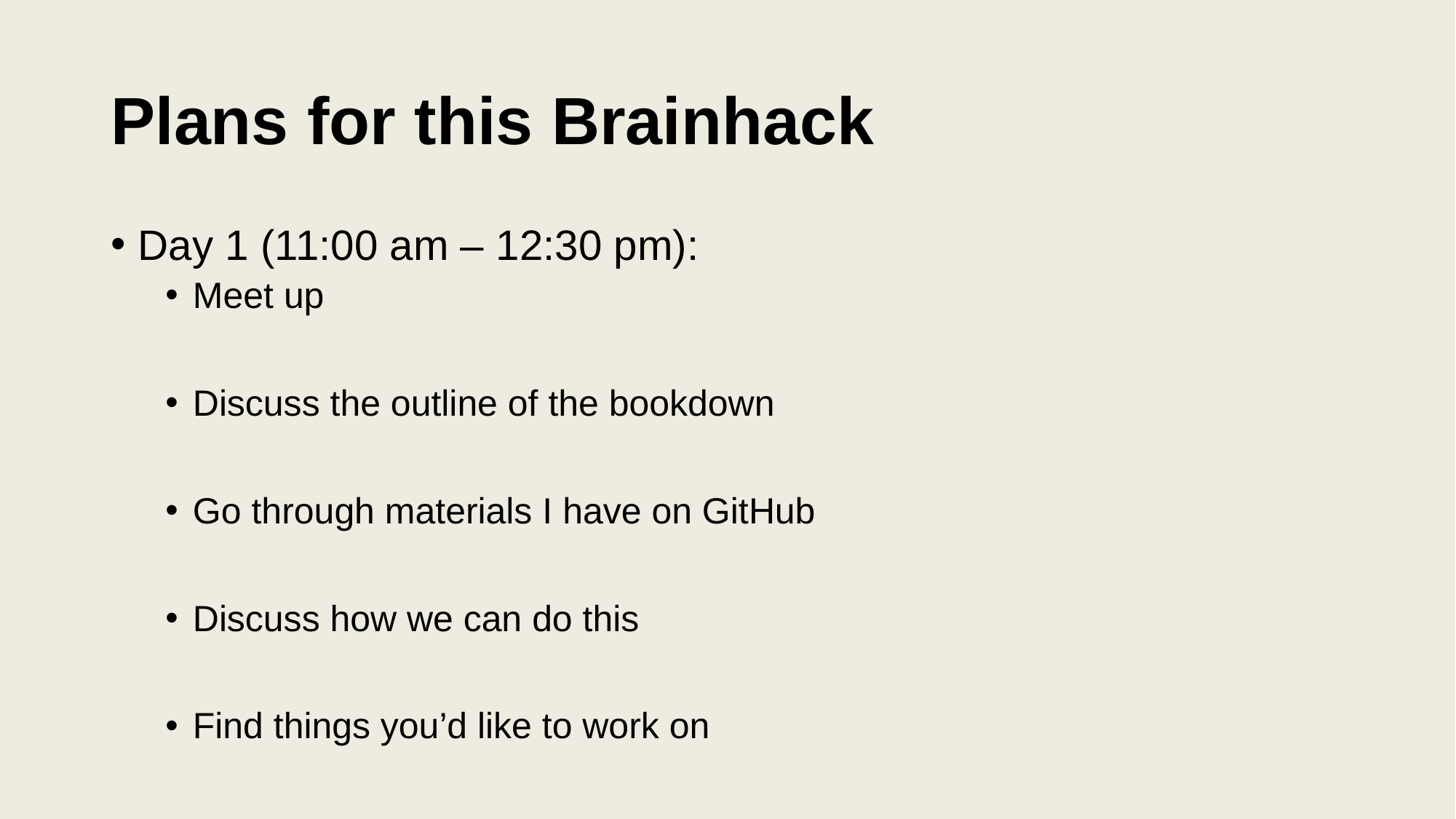

# Plans for this Brainhack
Day 1 (11:00 am – 12:30 pm):
Meet up

Discuss the outline of the bookdown

Go through materials I have on GitHub

Discuss how we can do this

Find things you’d like to work on